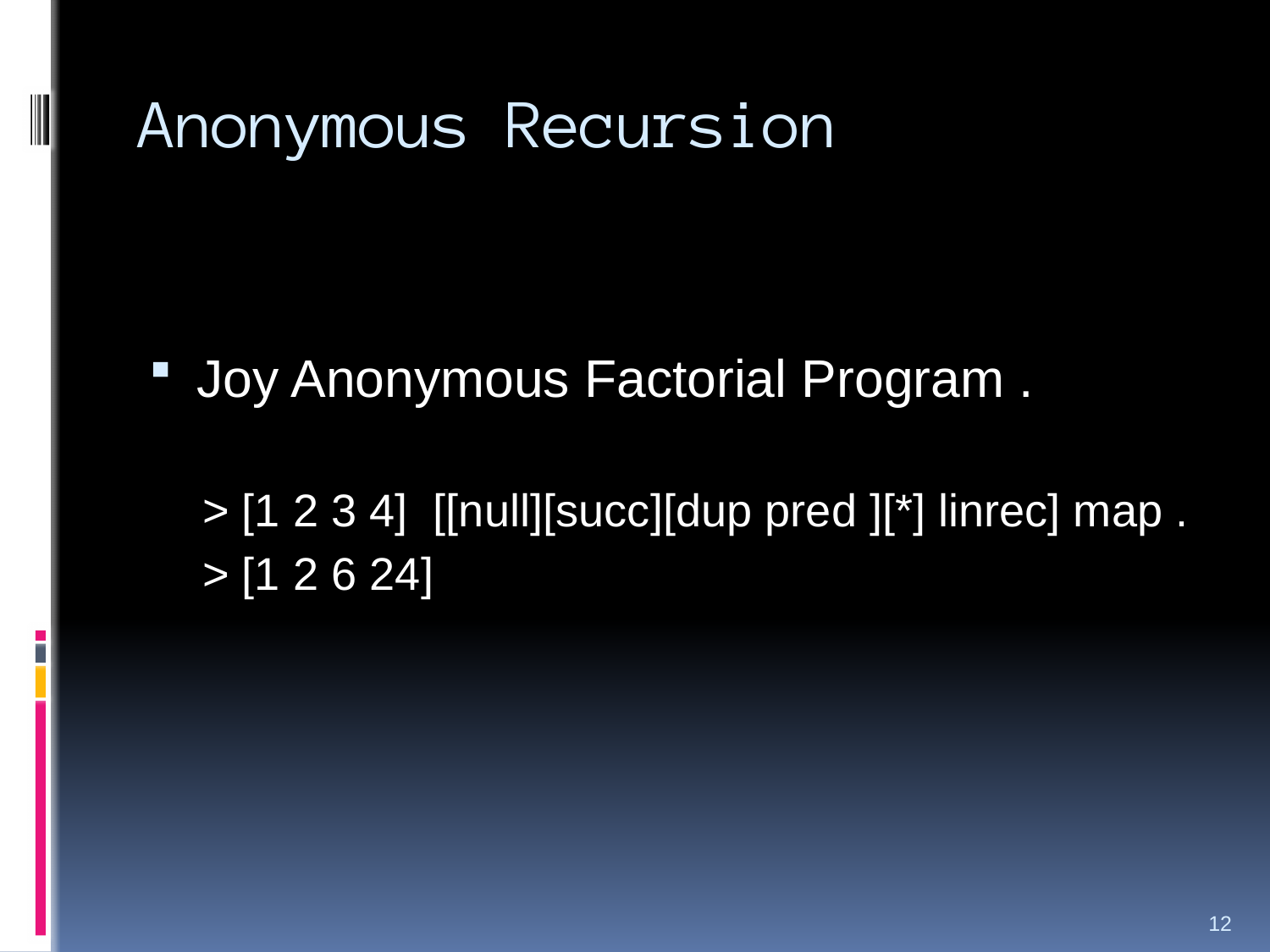

# Anonymous Recursion
Joy Anonymous Factorial Program .
> [1 2 3 4]  [[null][succ][dup pred ][*] linrec] map .
> [1 2 6 24]

12